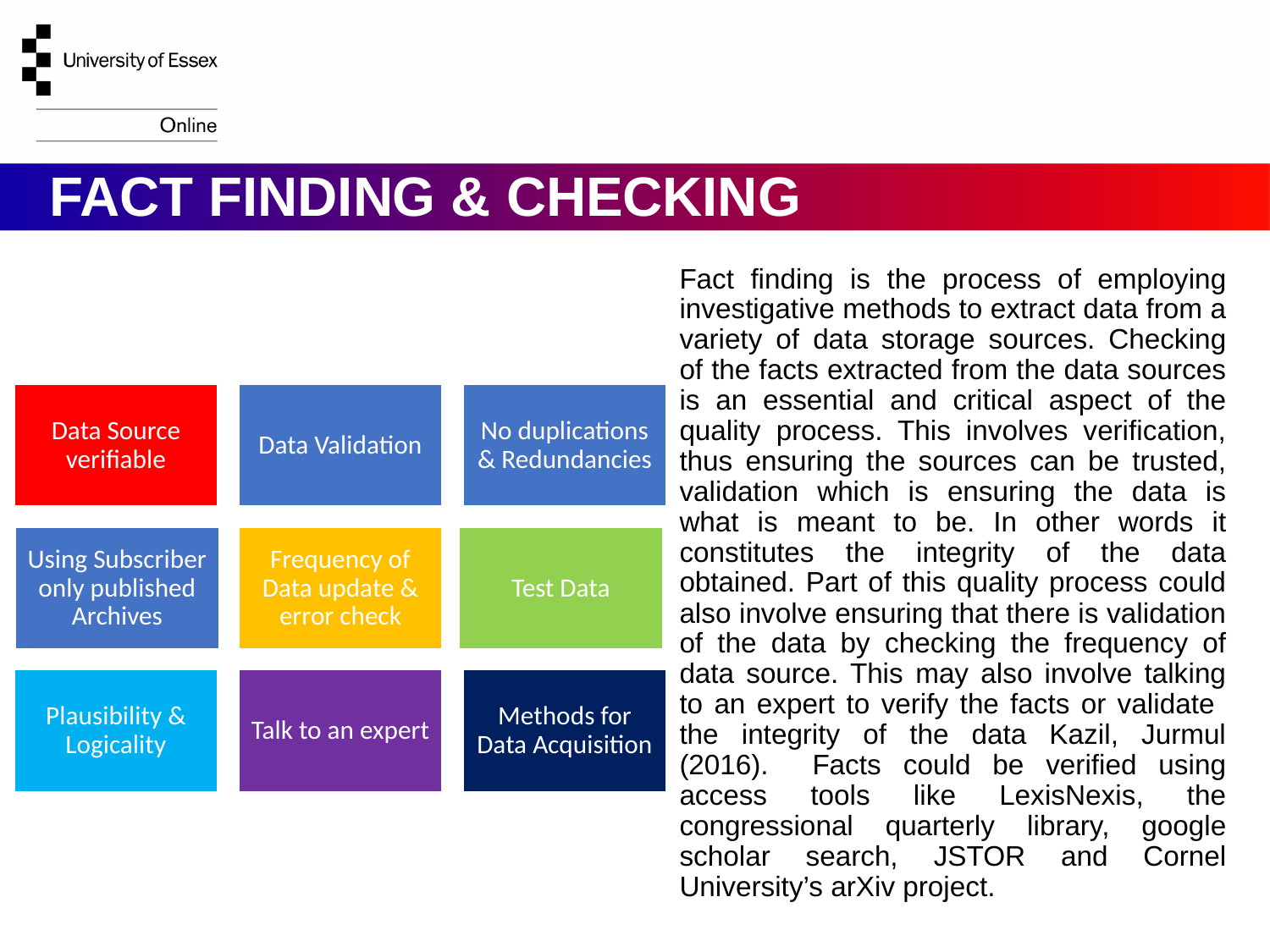

# FACT FINDING & CHECKING
Data Source verifiable
Data Validation
No duplications & Redundancies
Using Subscriber only published Archives
Frequency of Data update & error check
Test Data
Plausibility & Logicality
Talk to an expert
Methods for Data Acquisition
Fact finding is the process of employing investigative methods to extract data from a variety of data storage sources. Checking of the facts extracted from the data sources is an essential and critical aspect of the quality process. This involves verification, thus ensuring the sources can be trusted, validation which is ensuring the data is what is meant to be. In other words it constitutes the integrity of the data obtained. Part of this quality process could also involve ensuring that there is validation of the data by checking the frequency of data source. This may also involve talking to an expert to verify the facts or validate  the integrity of the data Kazil, Jurmul (2016).  Facts could be verified using access tools like LexisNexis, the congressional quarterly library, google scholar search, JSTOR and Cornel University’s arXiv project.